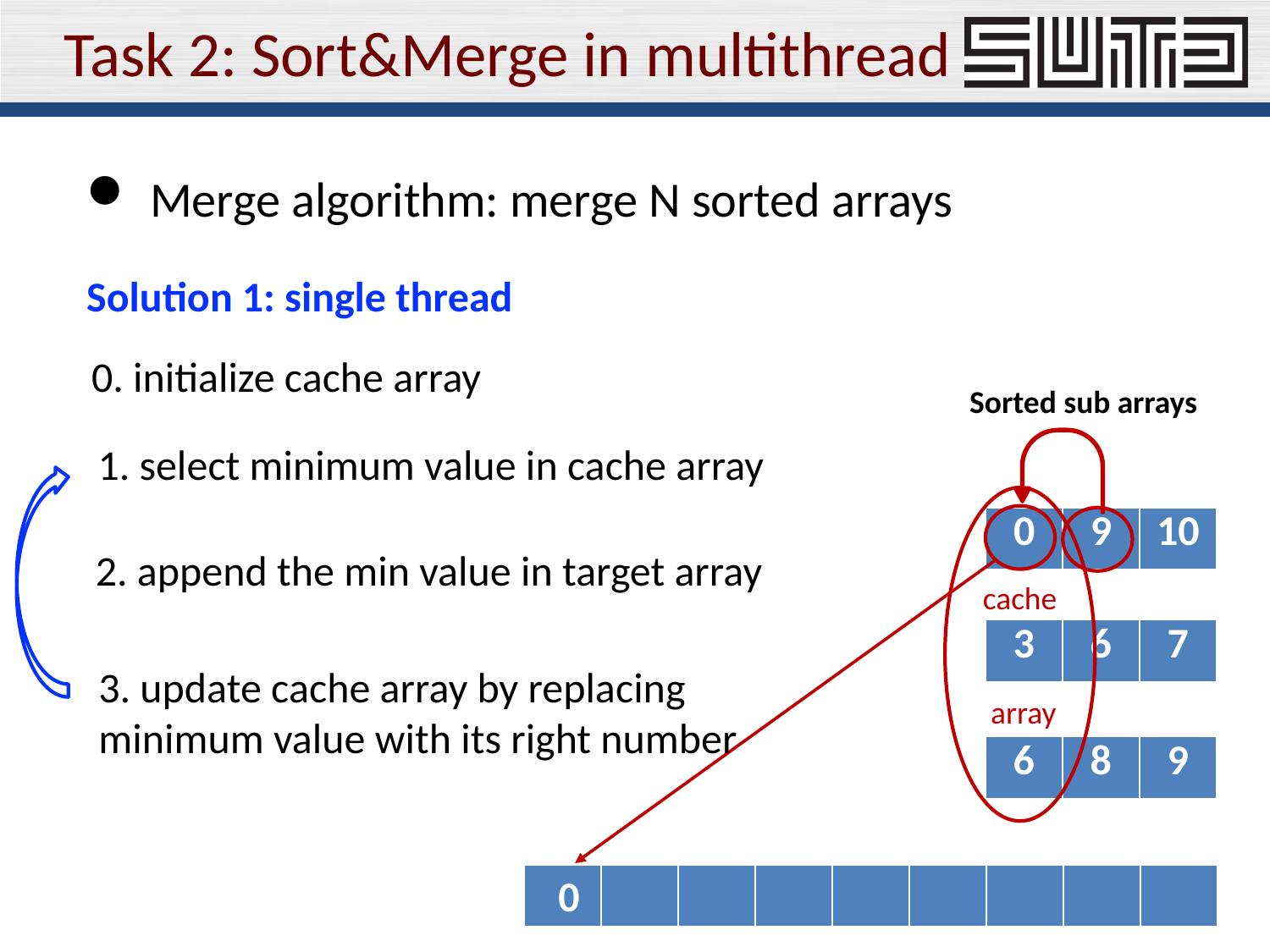

# Task 2: Sort&Merge in multithread
Merge algorithm: merge N sorted arrays

Solution 1: single thread
0. initialize cache array
Sorted sub arrays

1. select minimum value in cache array

cache

 array

| 0 | 9 | 10 |
| --- | --- | --- |

2. append the min value in target array
| 3 | 6 | 7 |
| --- | --- | --- |
3. update cache array by replacing
minimum value with its right number
| 6 | 8 | 9 |
| --- | --- | --- |
0
|  |  |  |  |  |  |  |  |  |
| --- | --- | --- | --- | --- | --- | --- | --- | --- |